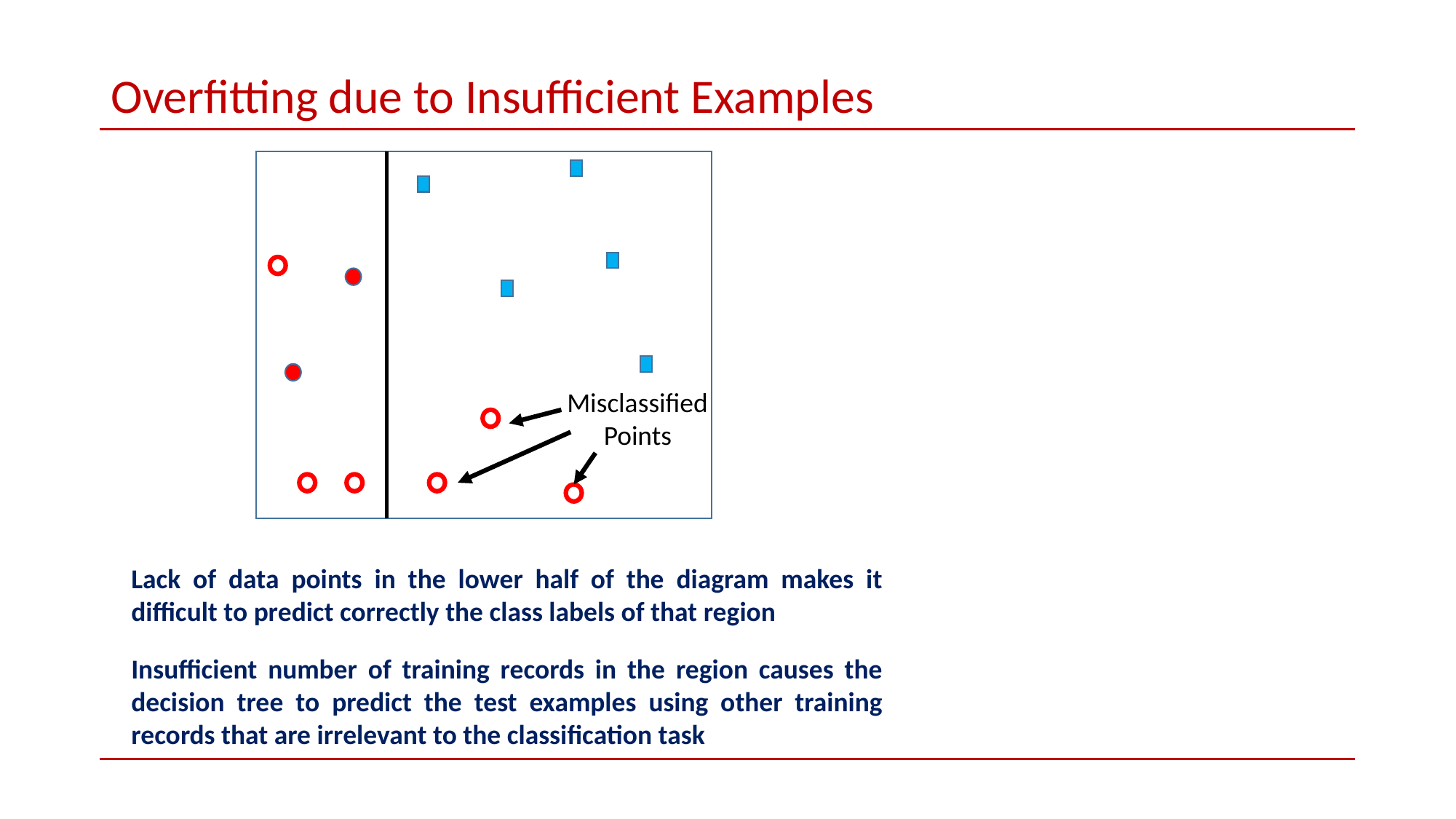

# Overfitting due to Insufficient Examples

Misclassified Points

Lack of data points in the lower half of the diagram makes it difficult to predict correctly the class labels of that region
Insufficient number of training records in the region causes the decision tree to predict the test examples using other training records that are irrelevant to the classification task